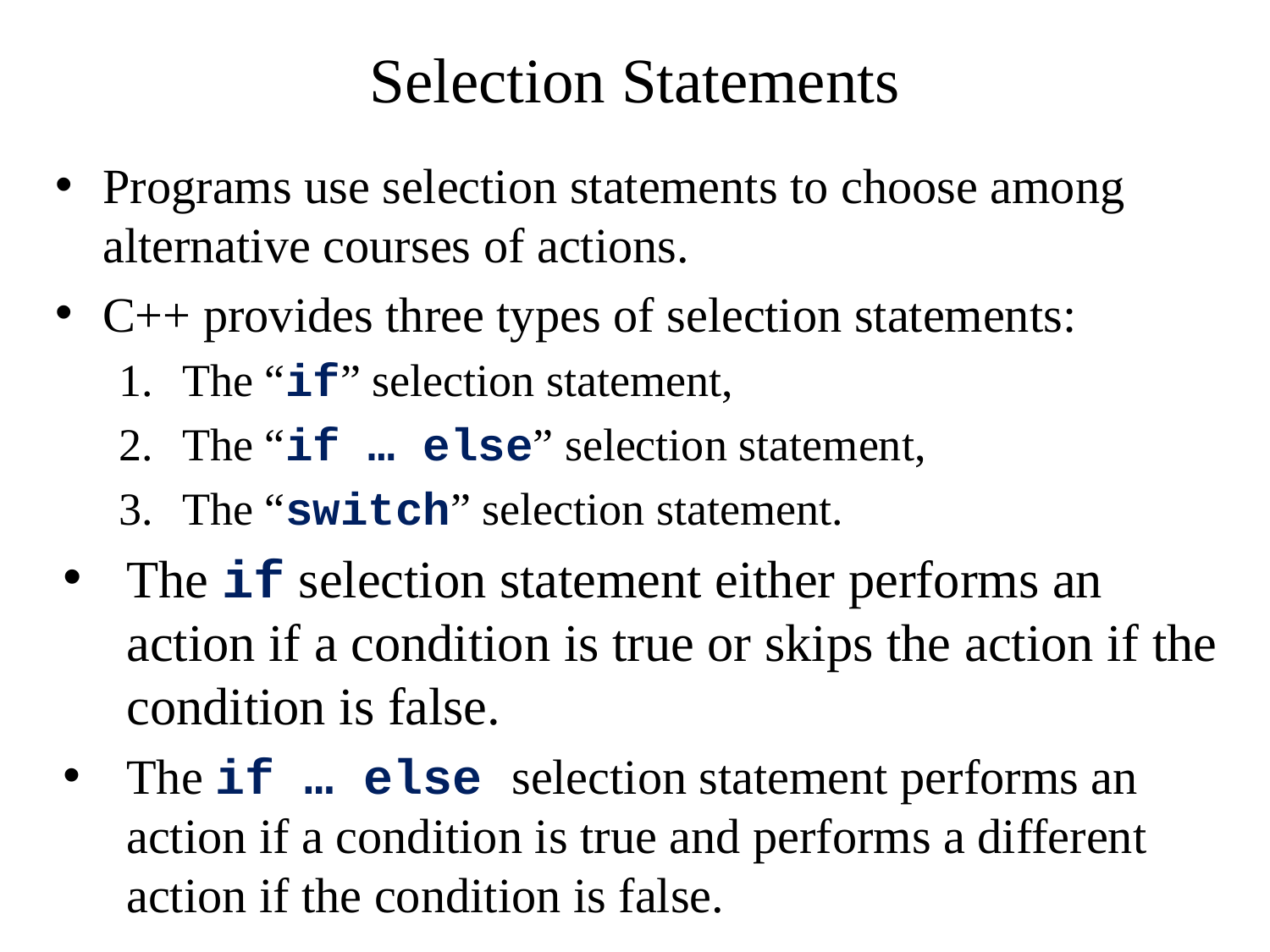

# Selection Statements
Programs use selection statements to choose among alternative courses of actions.
C++ provides three types of selection statements:
The “if” selection statement,
The “if … else” selection statement,
The “switch” selection statement.
The if selection statement either performs an action if a condition is true or skips the action if the condition is false.
The if … else selection statement performs an action if a condition is true and performs a different action if the condition is false.